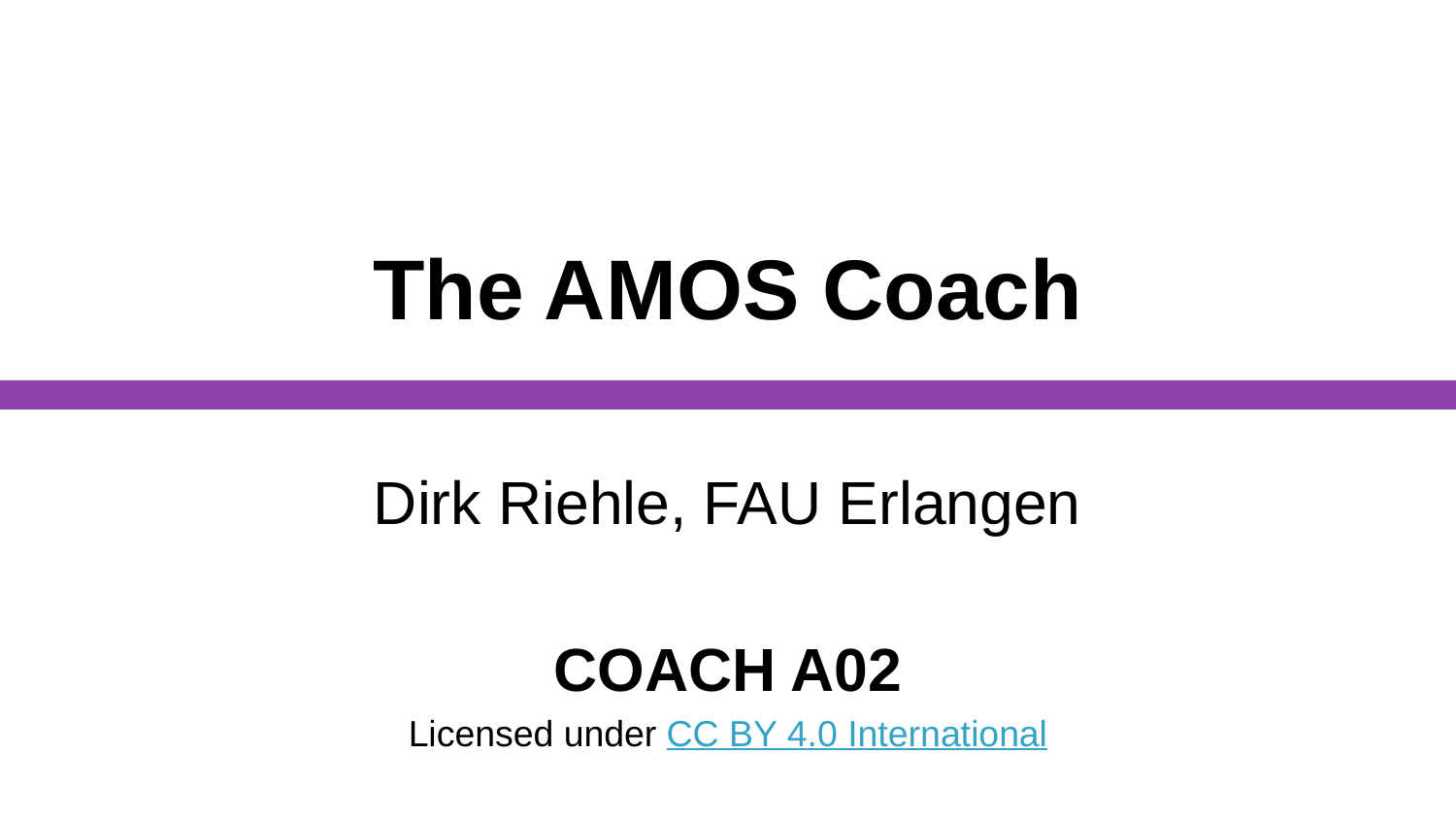

# The AMOS Coach
Dirk Riehle, FAU Erlangen

COACH A02
Licensed under CC BY 4.0 International